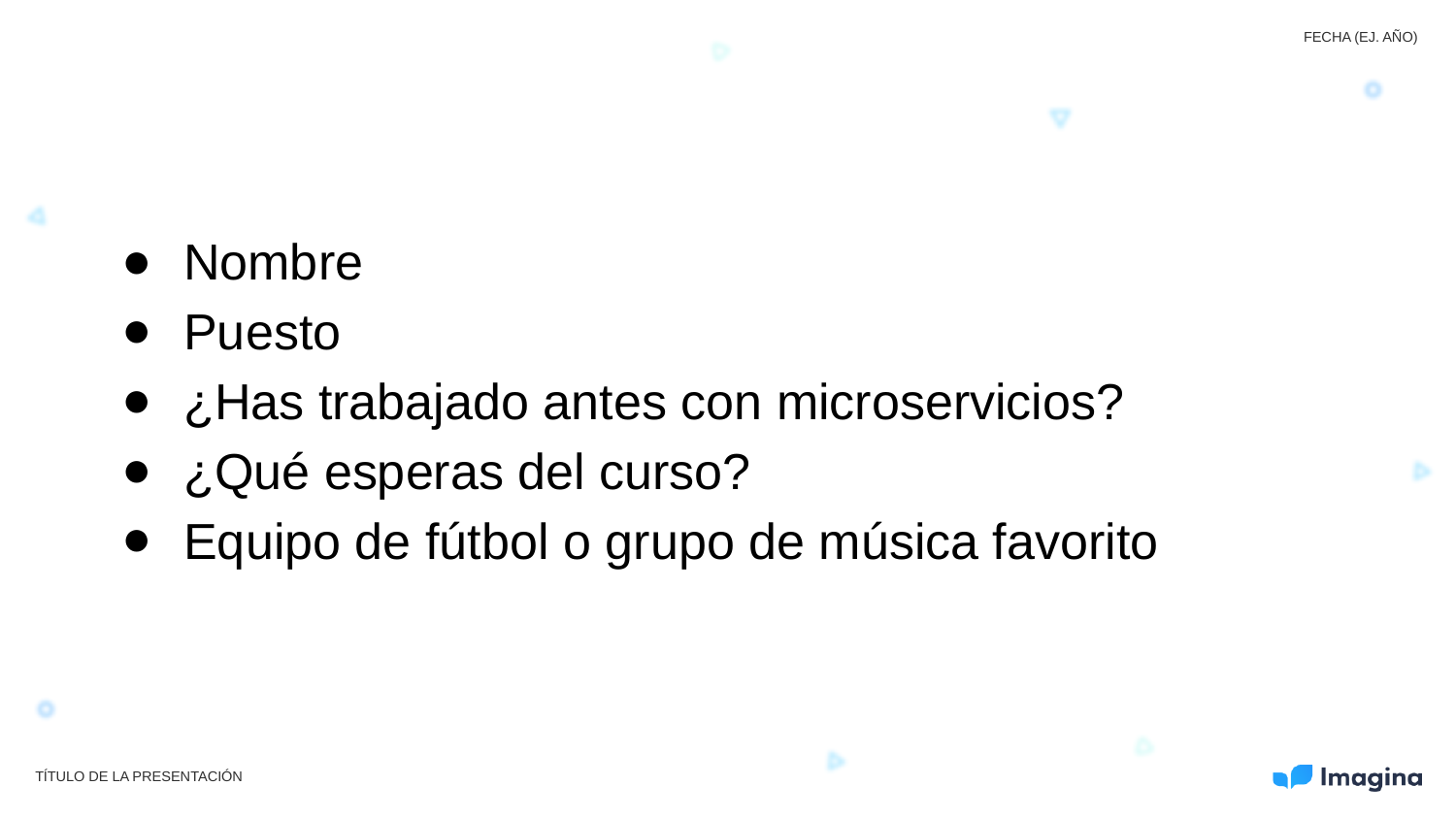

FECHA (EJ. AÑO)
Nombre
Puesto
¿Has trabajado antes con microservicios?
¿Qué esperas del curso?
Equipo de fútbol o grupo de música favorito
TÍTULO DE LA PRESENTACIÓN